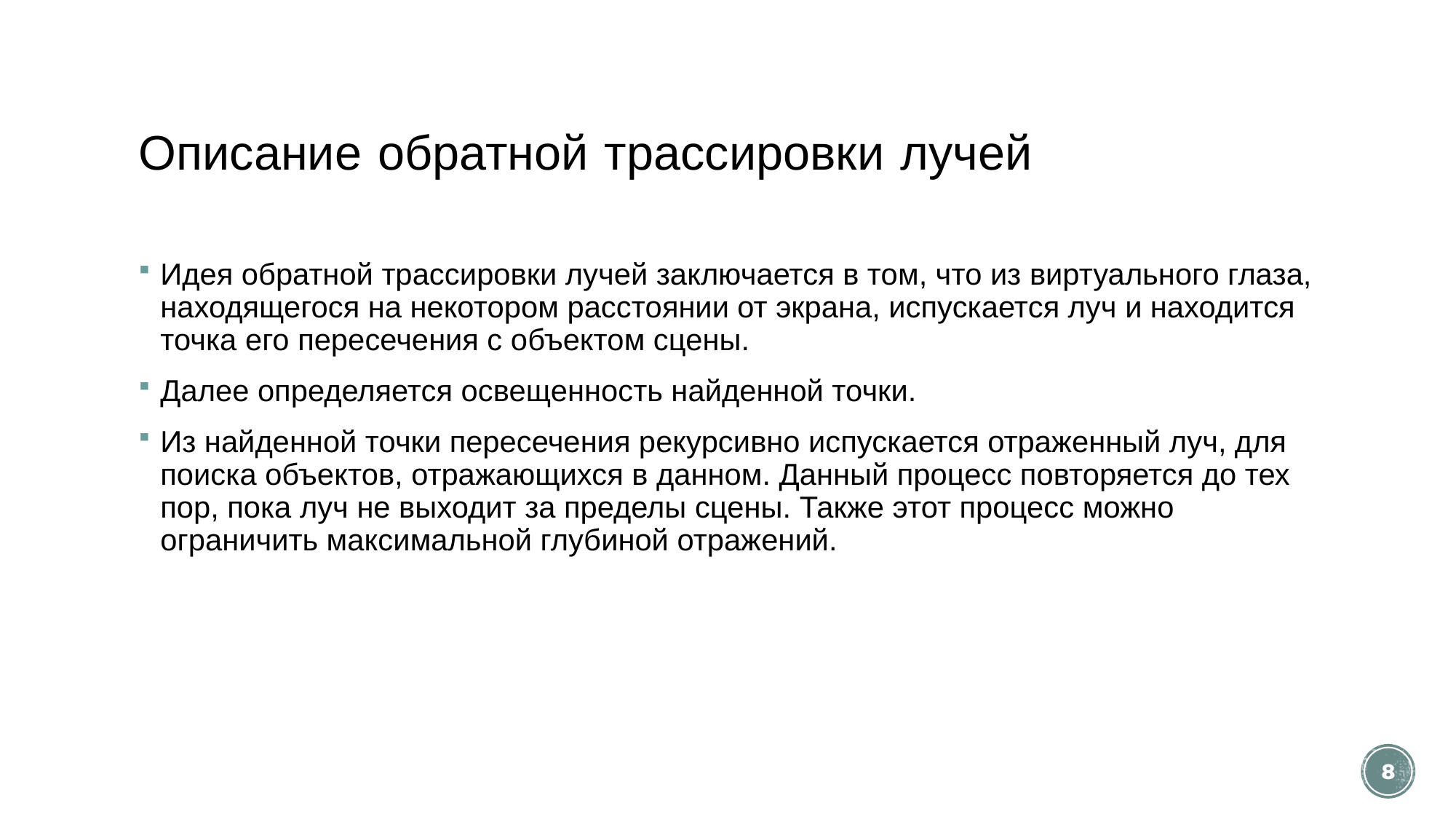

# Описание обратной трассировки лучей
Идея обратной трассировки лучей заключается в том, что из виртуального глаза, находящегося на некотором расстоянии от экрана, испускается луч и находится точка его пересечения с объектом сцены.
Далее определяется освещенность найденной точки.
Из найденной точки пересечения рекурсивно испускается отраженный луч, для поиска объектов, отражающихся в данном. Данный процесс повторяется до тех пор, пока луч не выходит за пределы сцены. Также этот процесс можно ограничить максимальной глубиной отражений.
8